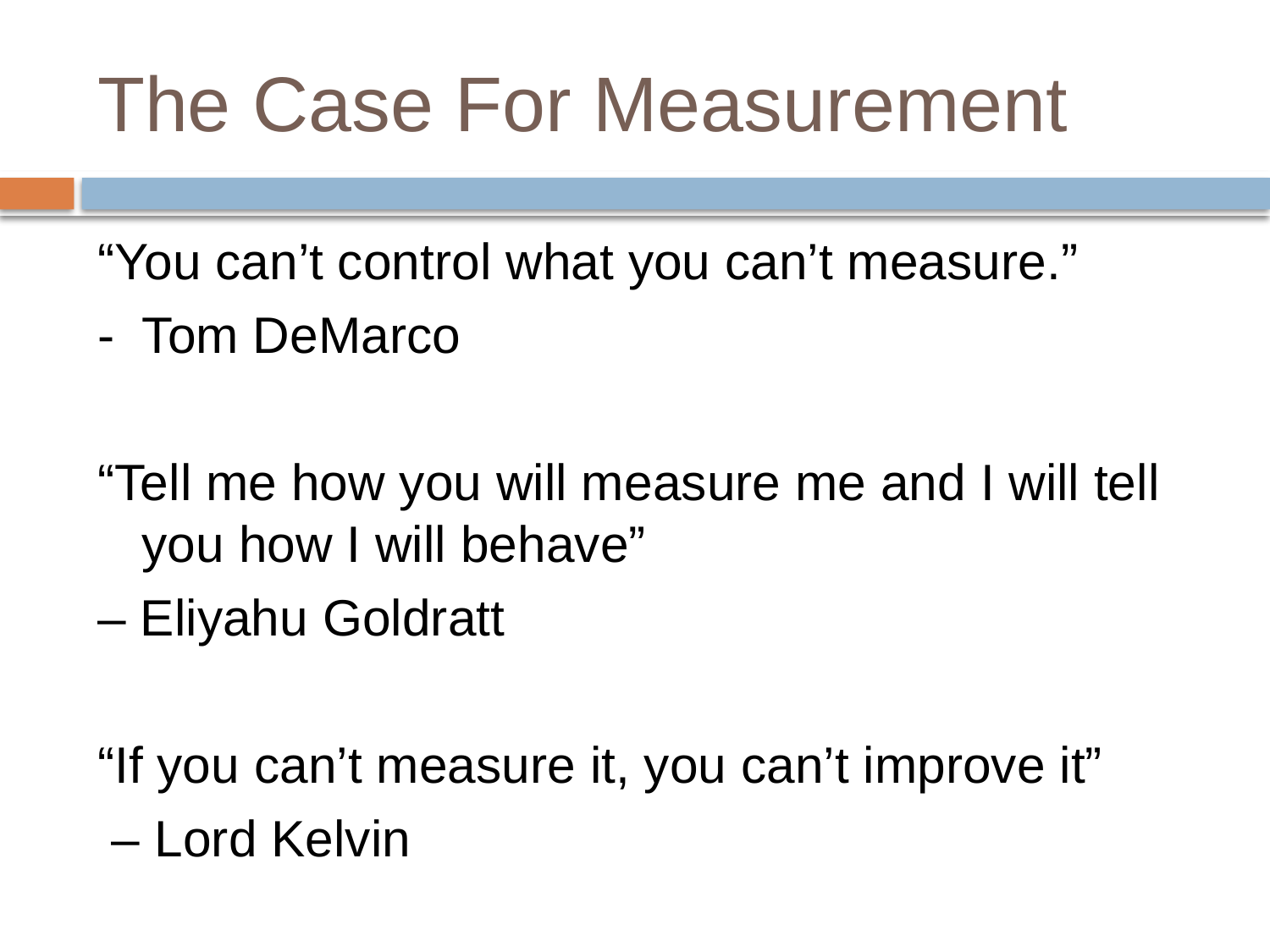

# The Case For Measurement
“You can’t control what you can’t measure.”
-  Tom DeMarco

“Tell me how you will measure me and I will tell you how I will behave”
– Eliyahu Goldratt

“If you can’t measure it, you can’t improve it”
 – Lord Kelvin